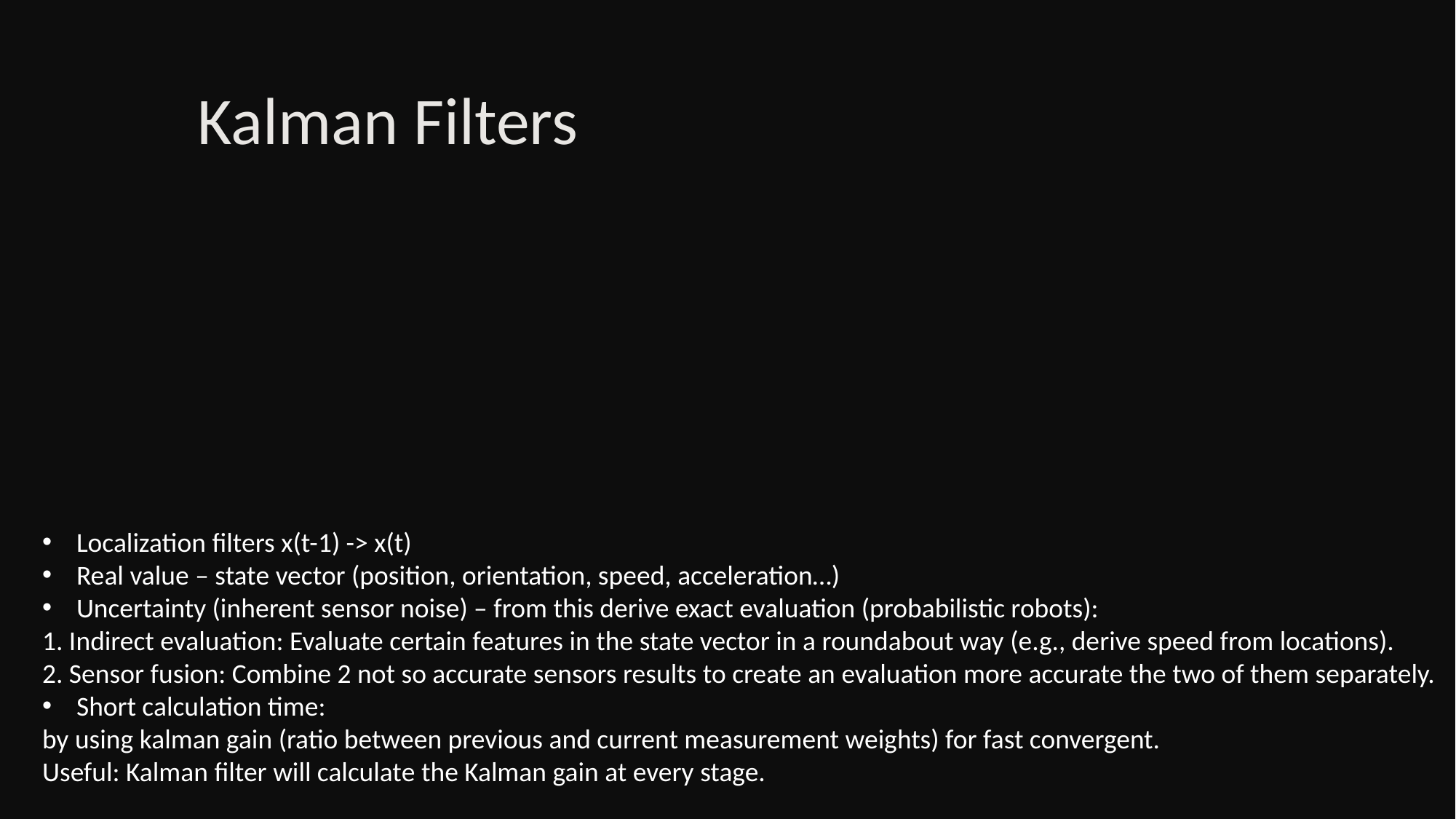

# Kalman Filters
Localization filters x(t-1) -> x(t)
Real value – state vector (position, orientation, speed, acceleration…)
Uncertainty (inherent sensor noise) – from this derive exact evaluation (probabilistic robots):
1. Indirect evaluation: Evaluate certain features in the state vector in a roundabout way (e.g., derive speed from locations).
2. Sensor fusion: Combine 2 not so accurate sensors results to create an evaluation more accurate the two of them separately.
Short calculation time:
by using kalman gain (ratio between previous and current measurement weights) for fast convergent.
Useful: Kalman filter will calculate the Kalman gain at every stage.